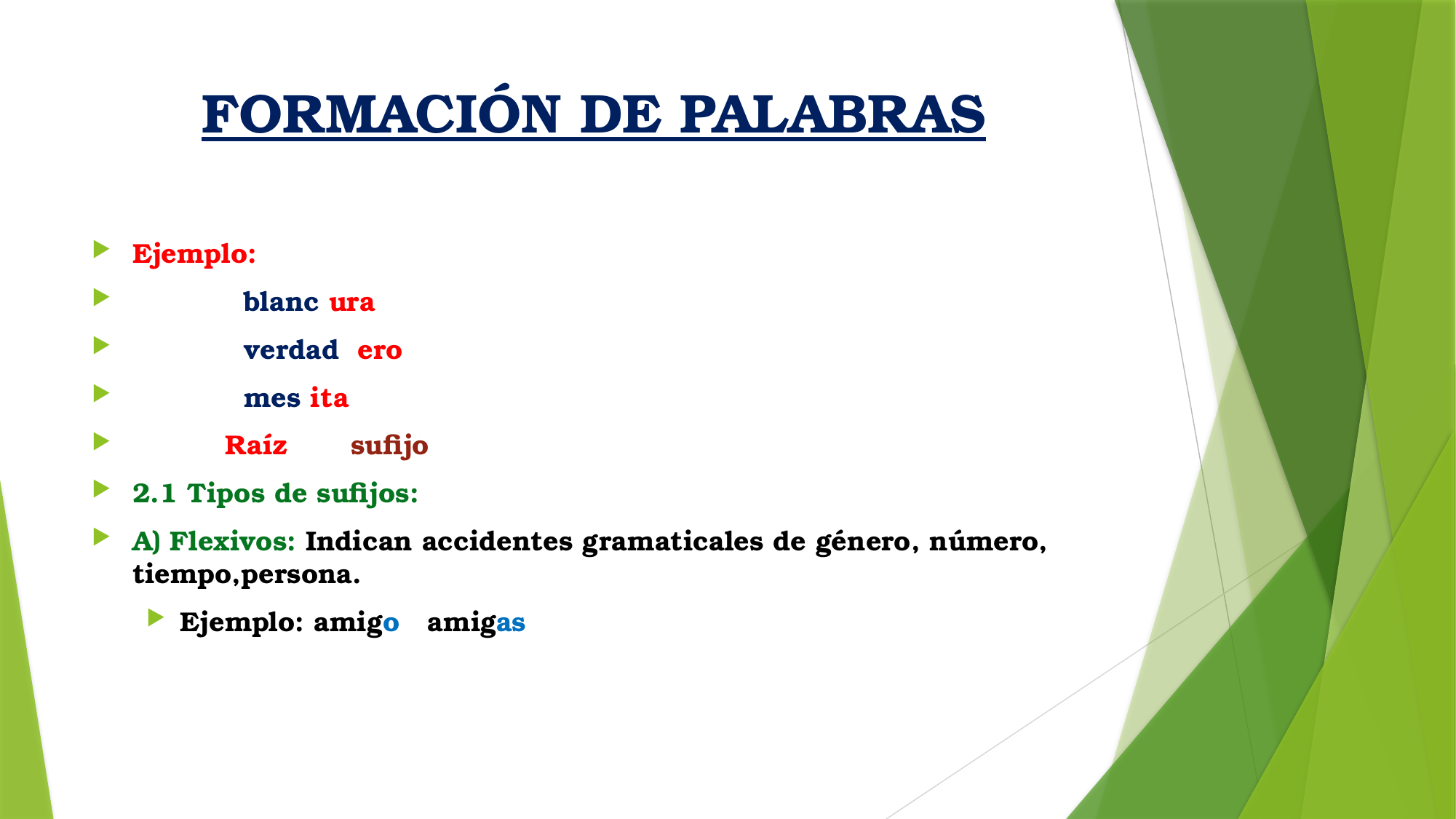

# FORMACIÓN DE PALABRAS
Ejemplo:
            blanc ura
            verdad  ero
            mes ita
          Raíz	sufijo
2.1 Tipos de sufijos:
A) Flexivos: Indican accidentes gramaticales de género, número, tiempo,persona.
Ejemplo: amigo   amigas